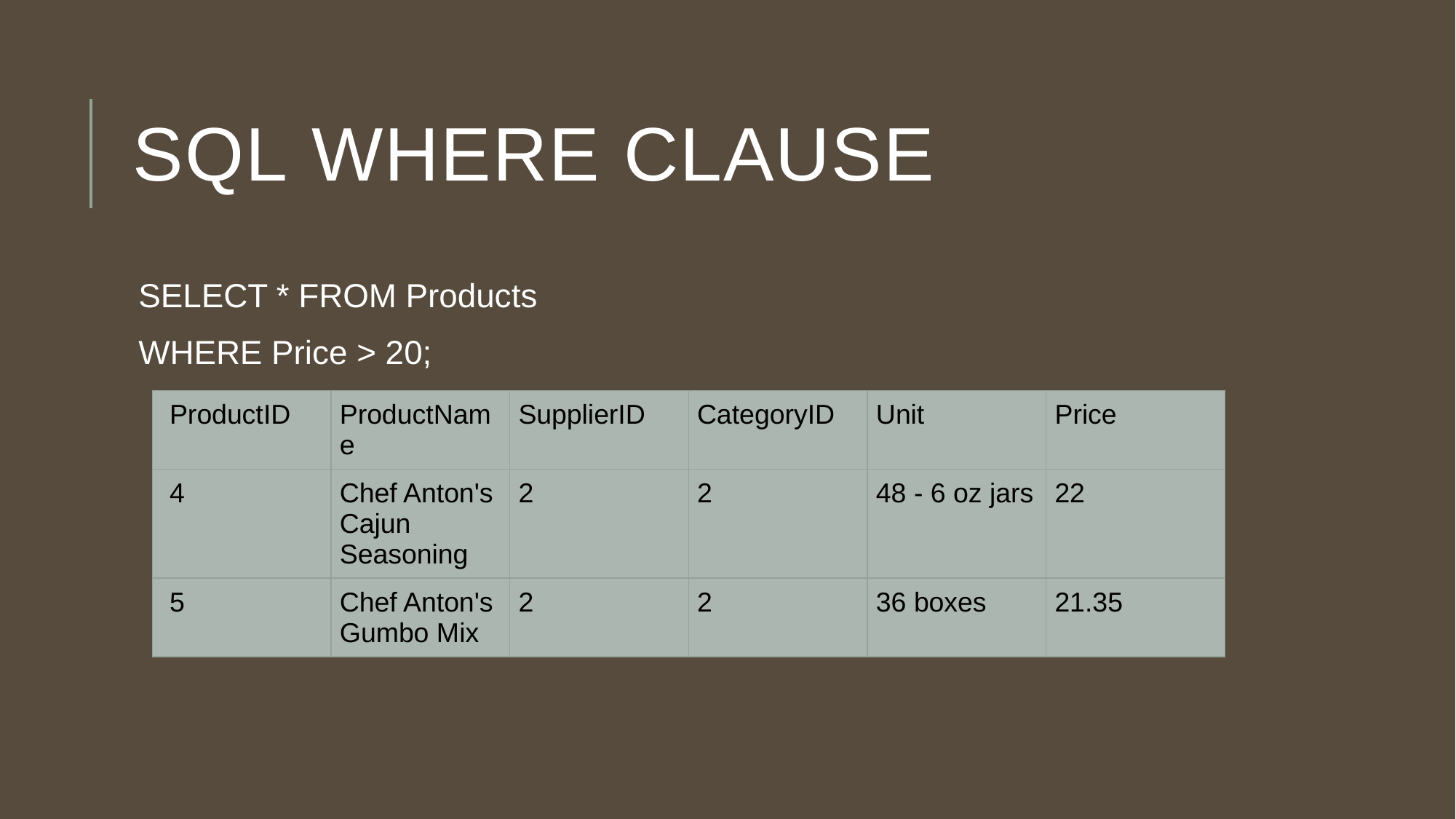

# SQL WHERE Clause
SELECT * FROM Products
WHERE Price > 20;

| ProductID | ProductName | SupplierID | CategoryID | Unit | Price |
| --- | --- | --- | --- | --- | --- |
| 4 | Chef Anton's Cajun Seasoning | 2 | 2 | 48 - 6 oz jars | 22 |
| 5 | Chef Anton's Gumbo Mix | 2 | 2 | 36 boxes | 21.35 |